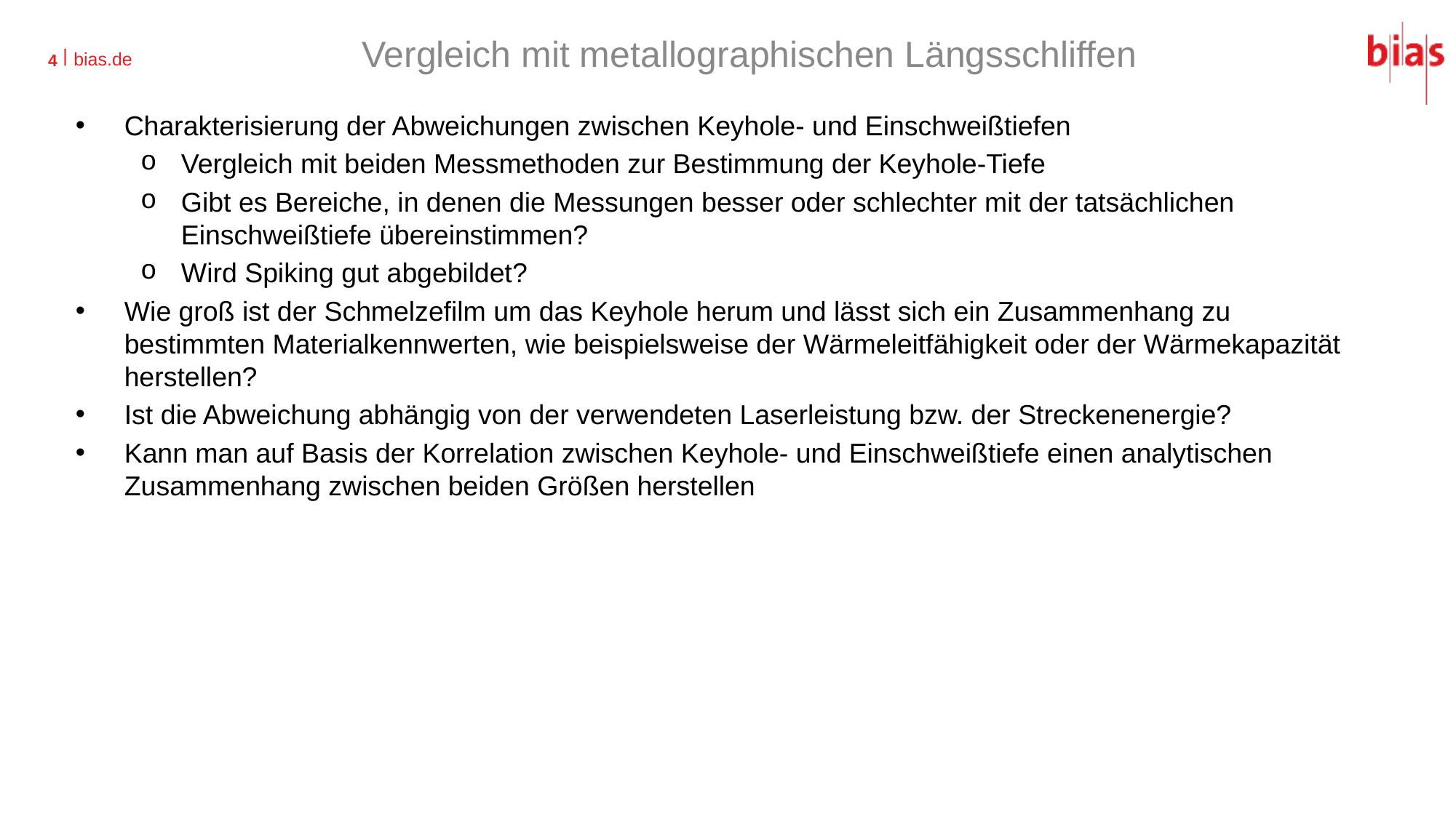

Vergleich mit metallographischen Längsschliffen
Charakterisierung der Abweichungen zwischen Keyhole- und Einschweißtiefen
Vergleich mit beiden Messmethoden zur Bestimmung der Keyhole-Tiefe
Gibt es Bereiche, in denen die Messungen besser oder schlechter mit der tatsächlichen Einschweißtiefe übereinstimmen?
Wird Spiking gut abgebildet?
Wie groß ist der Schmelzefilm um das Keyhole herum und lässt sich ein Zusammenhang zu bestimmten Materialkennwerten, wie beispielsweise der Wärmeleitfähigkeit oder der Wärmekapazität herstellen?
Ist die Abweichung abhängig von der verwendeten Laserleistung bzw. der Streckenenergie?
Kann man auf Basis der Korrelation zwischen Keyhole- und Einschweißtiefe einen analytischen Zusammenhang zwischen beiden Größen herstellen